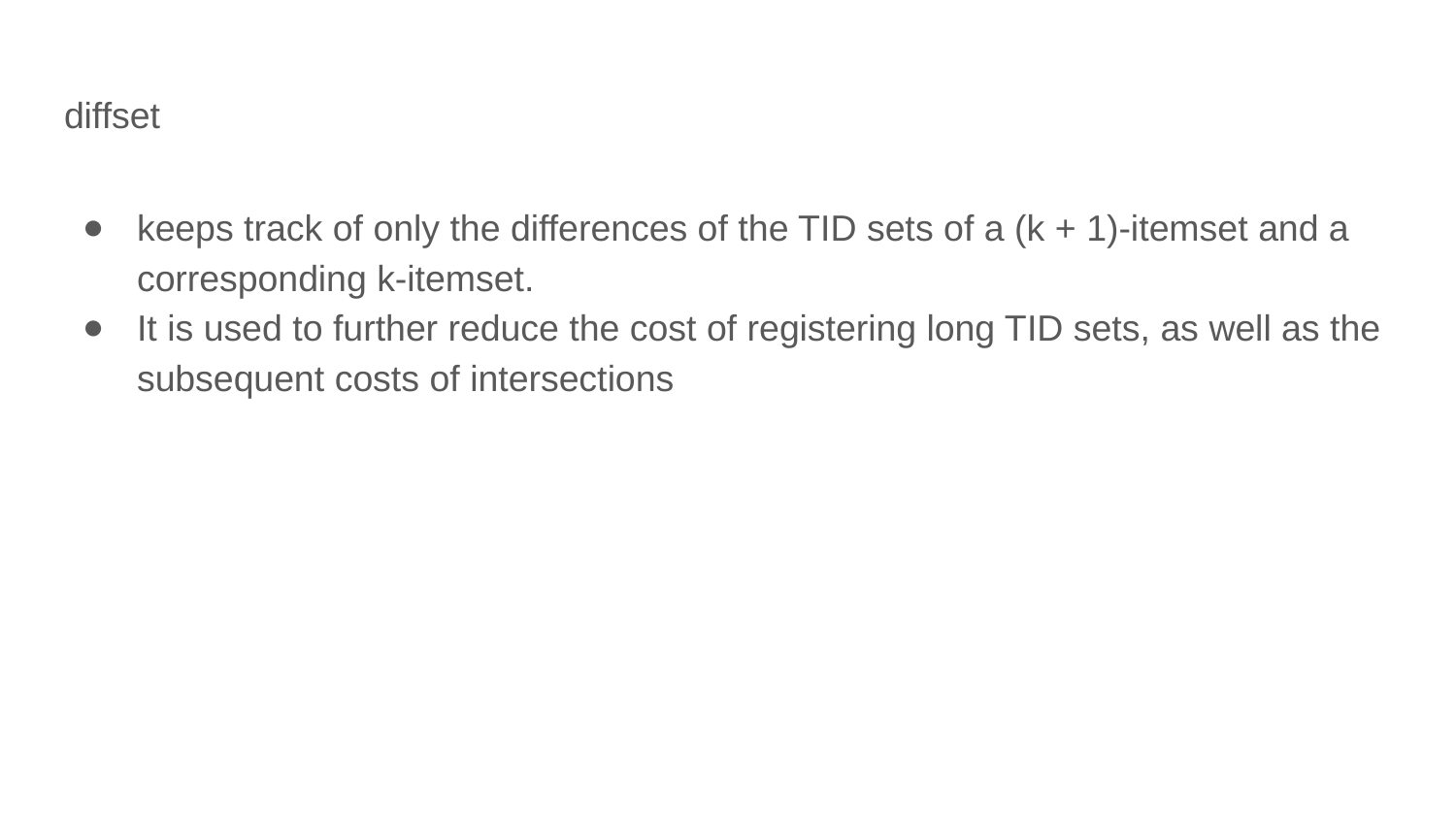

# diffset
keeps track of only the differences of the TID sets of a (k + 1)-itemset and a corresponding k-itemset.
It is used to further reduce the cost of registering long TID sets, as well as the subsequent costs of intersections